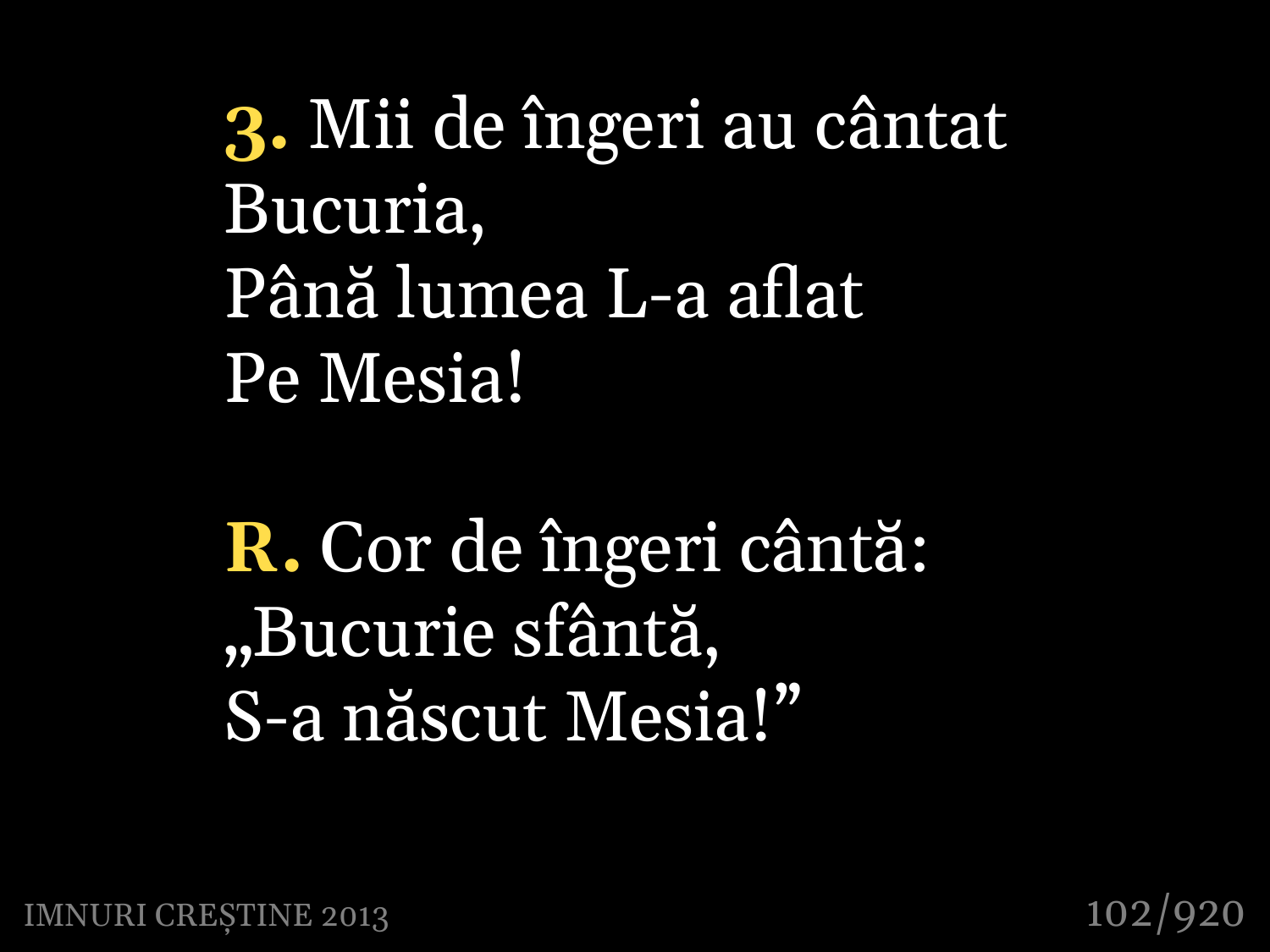

3. Mii de îngeri au cântat
Bucuria,
Până lumea L-a aflat
Pe Mesia!

R. Cor de îngeri cântă:
„Bucurie sfântă,
S-a născut Mesia!”
102/920
IMNURI CREȘTINE 2013